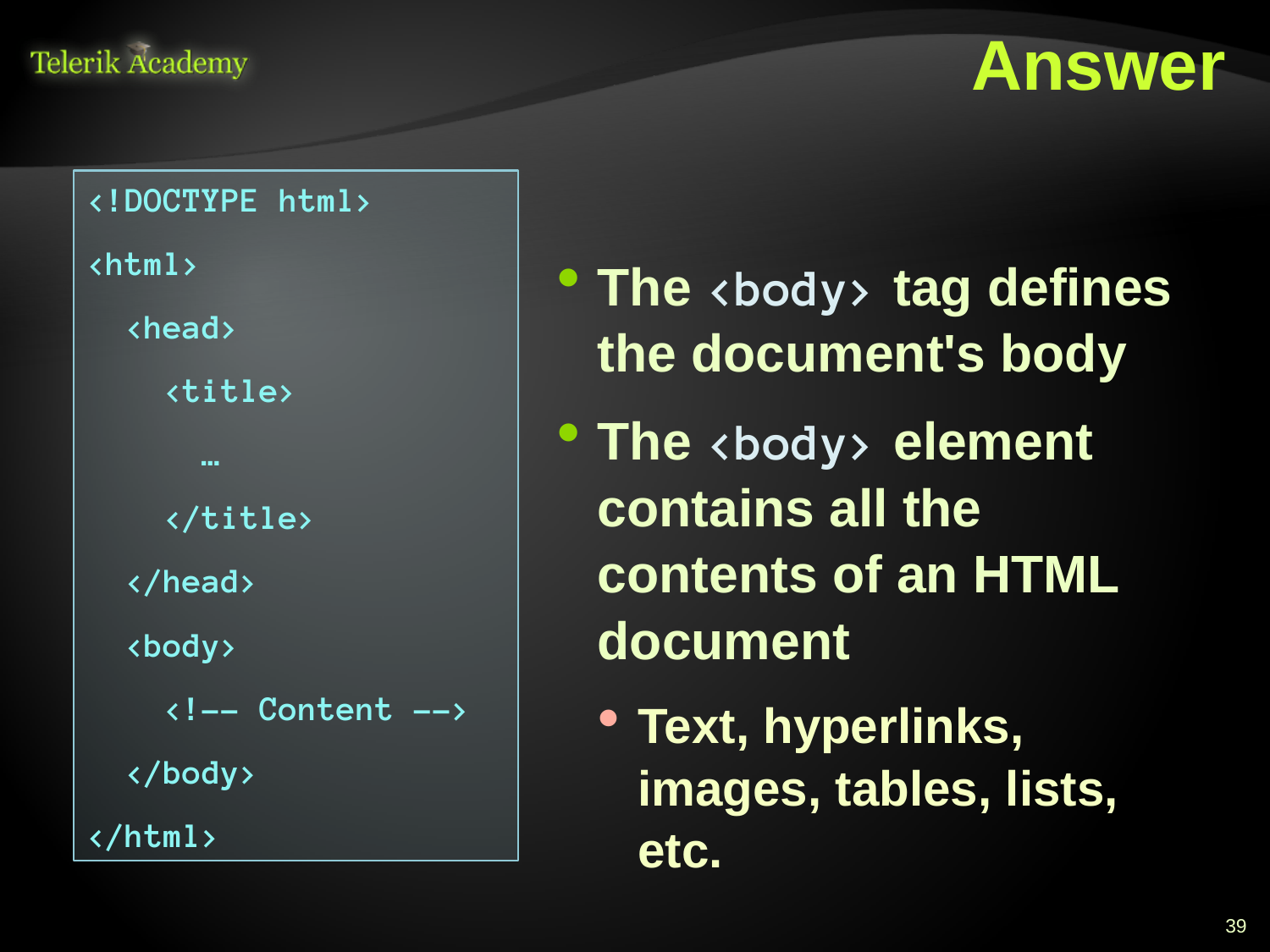

# Answer
<!DOCTYPE html>
<html>
  <head>
    <title>
      …
    </title>
  </head>
  <body>
    <!-- Content -->
  </body>
</html>
The <body> tag defines the document's body
The <body> element contains all the contents of an HTML document
Text, hyperlinks, images, tables, lists, etc.
39